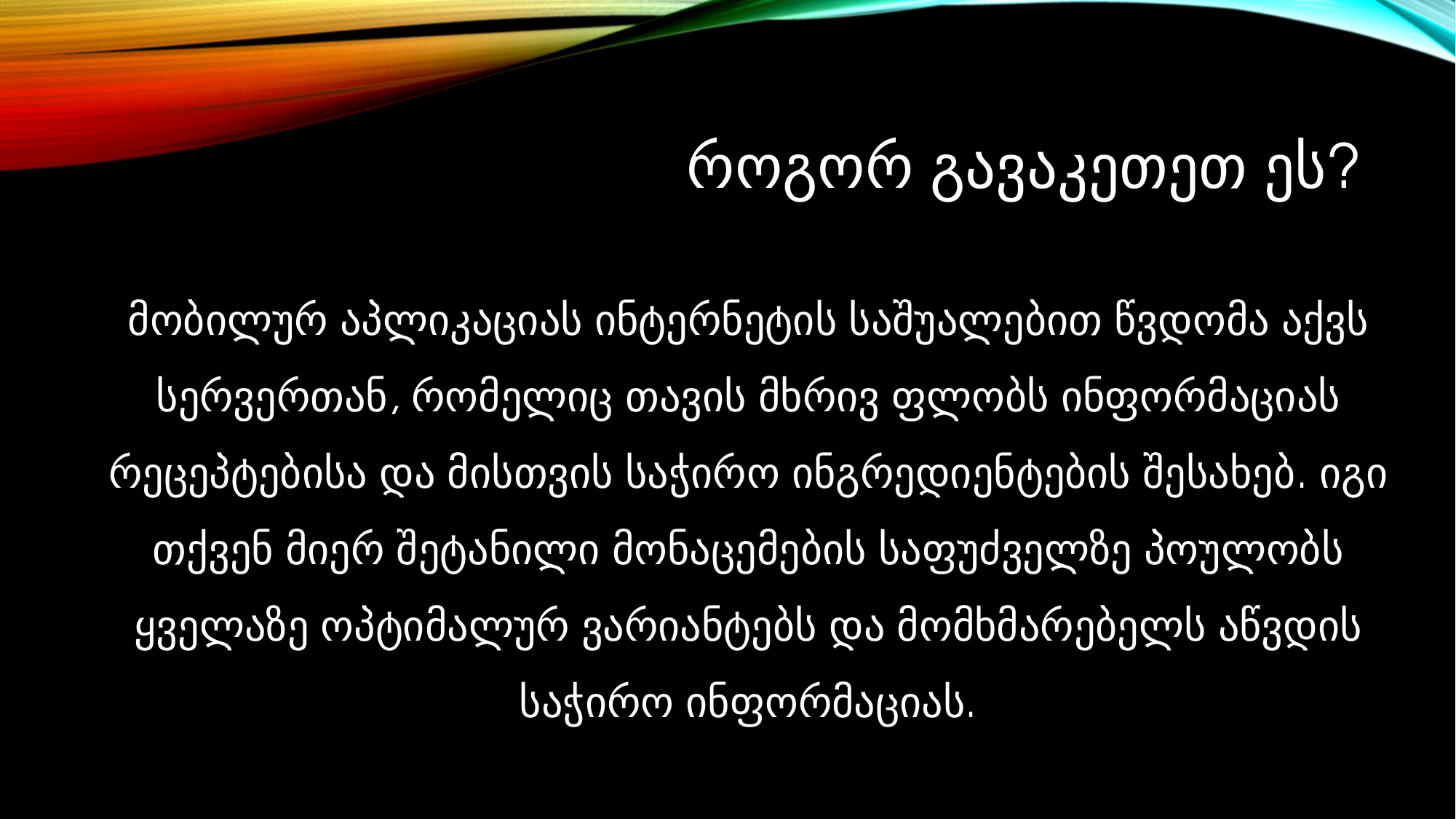

# როგორ გავაკეთეთ ეს?
მობილურ აპლიკაციას ინტერნეტის საშუალებით წვდომა აქვს სერვერთან, რომელიც თავის მხრივ ფლობს ინფორმაციას რეცეპტებისა და მისთვის საჭირო ინგრედიენტების შესახებ. იგი თქვენ მიერ შეტანილი მონაცემების საფუძველზე პოულობს ყველაზე ოპტიმალურ ვარიანტებს და მომხმარებელს აწვდის საჭირო ინფორმაციას.